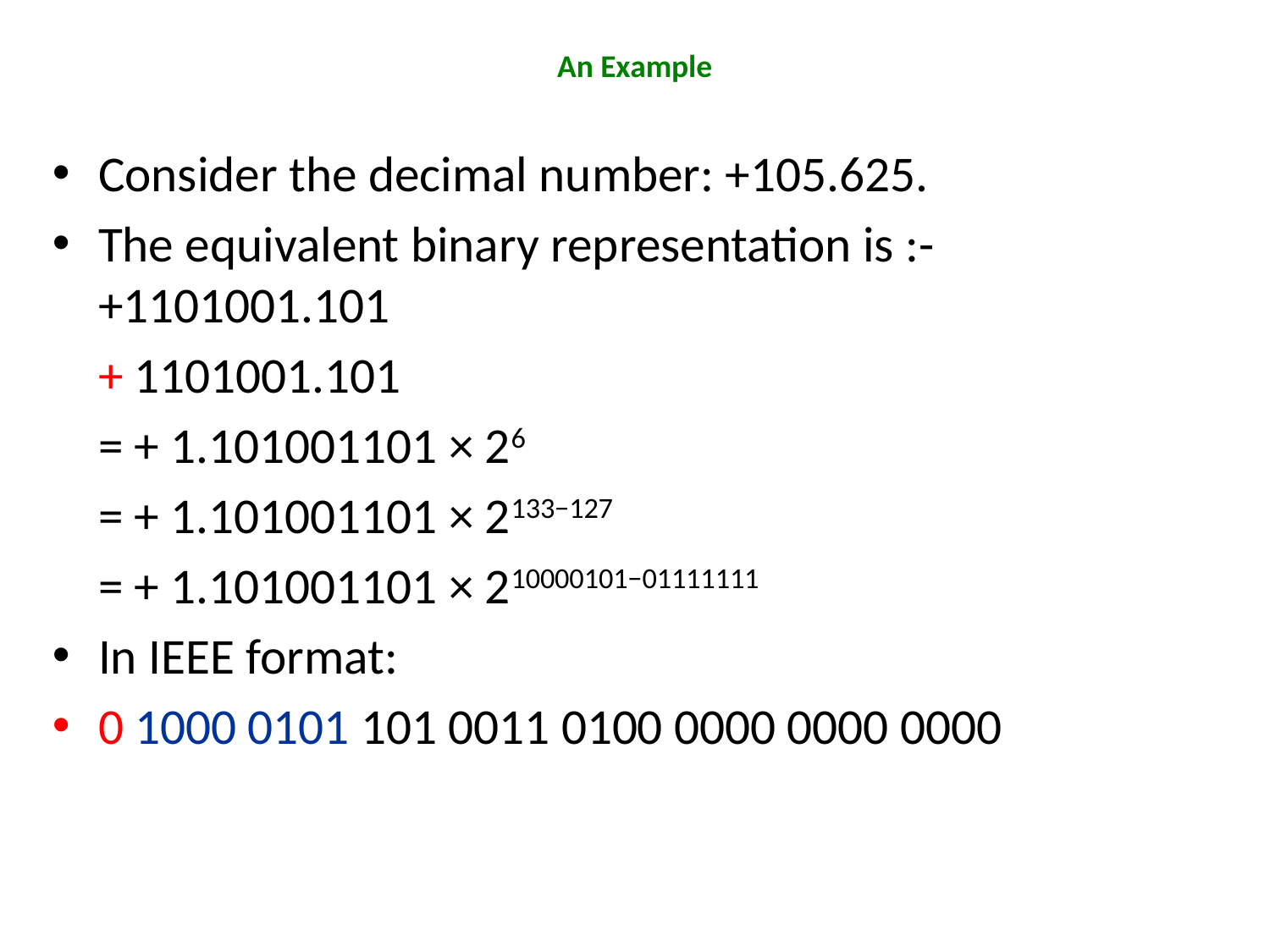

# An Example
Consider the decimal number: +105.625.
The equivalent binary representation is :- +1101001.101
		+ 1101001.101
		= + 1.101001101 × 26
		= + 1.101001101 × 2133−127
		= + 1.101001101 × 210000101−01111111
In IEEE format:
0 1000 0101 101 0011 0100 0000 0000 0000